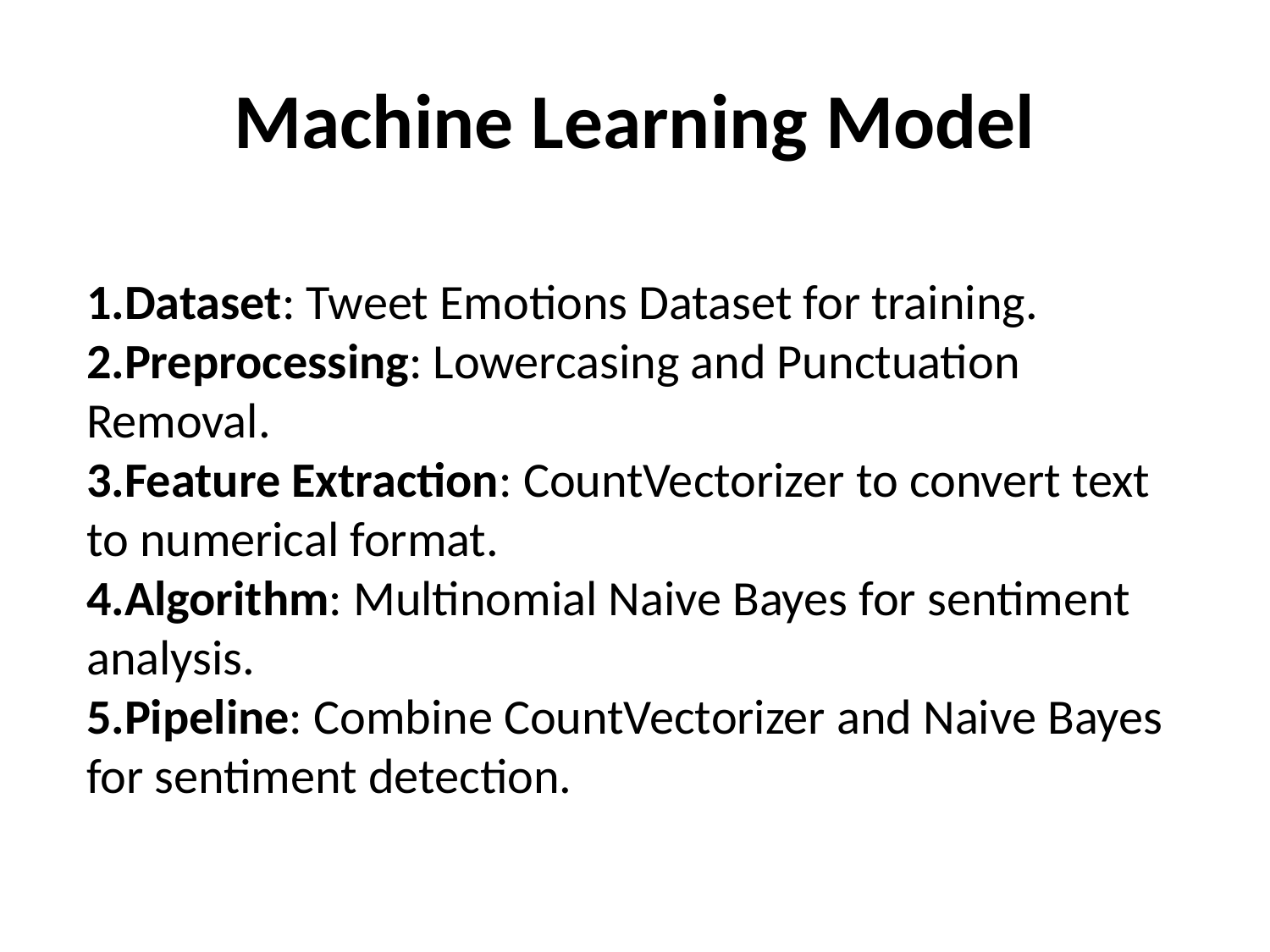

# Machine Learning Model

Dataset: Tweet Emotions Dataset for training.
Preprocessing: Lowercasing and Punctuation Removal.
Feature Extraction: CountVectorizer to convert text to numerical format.
Algorithm: Multinomial Naive Bayes for sentiment analysis.
Pipeline: Combine CountVectorizer and Naive Bayes for sentiment detection.